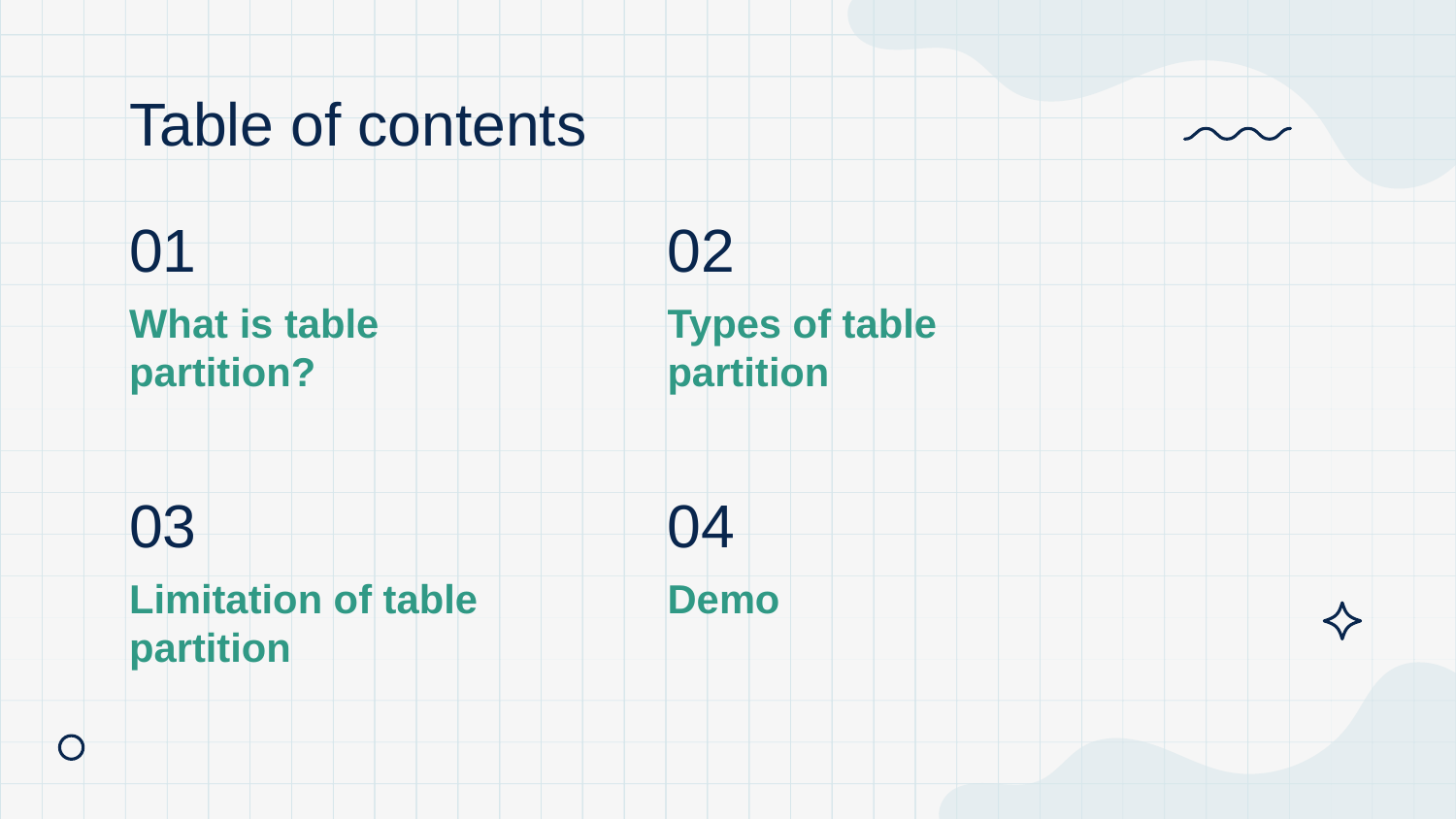

# Table of contents

01
02
What is table partition?
Types of table partition
03
04
Limitation of table partition

Demo